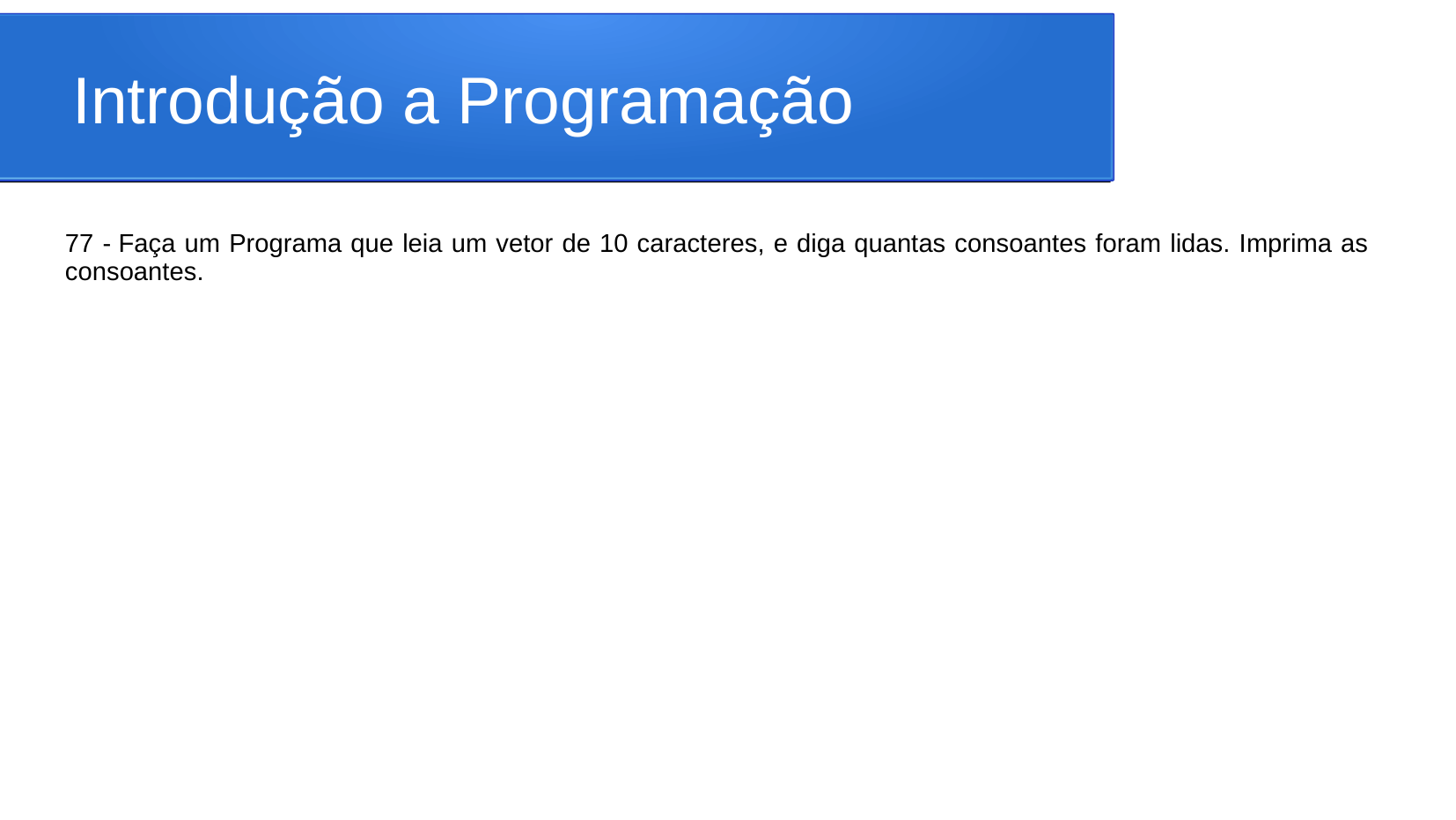

# Introdução a Programação
77 - Faça um Programa que leia um vetor de 10 caracteres, e diga quantas consoantes foram lidas. Imprima as consoantes.